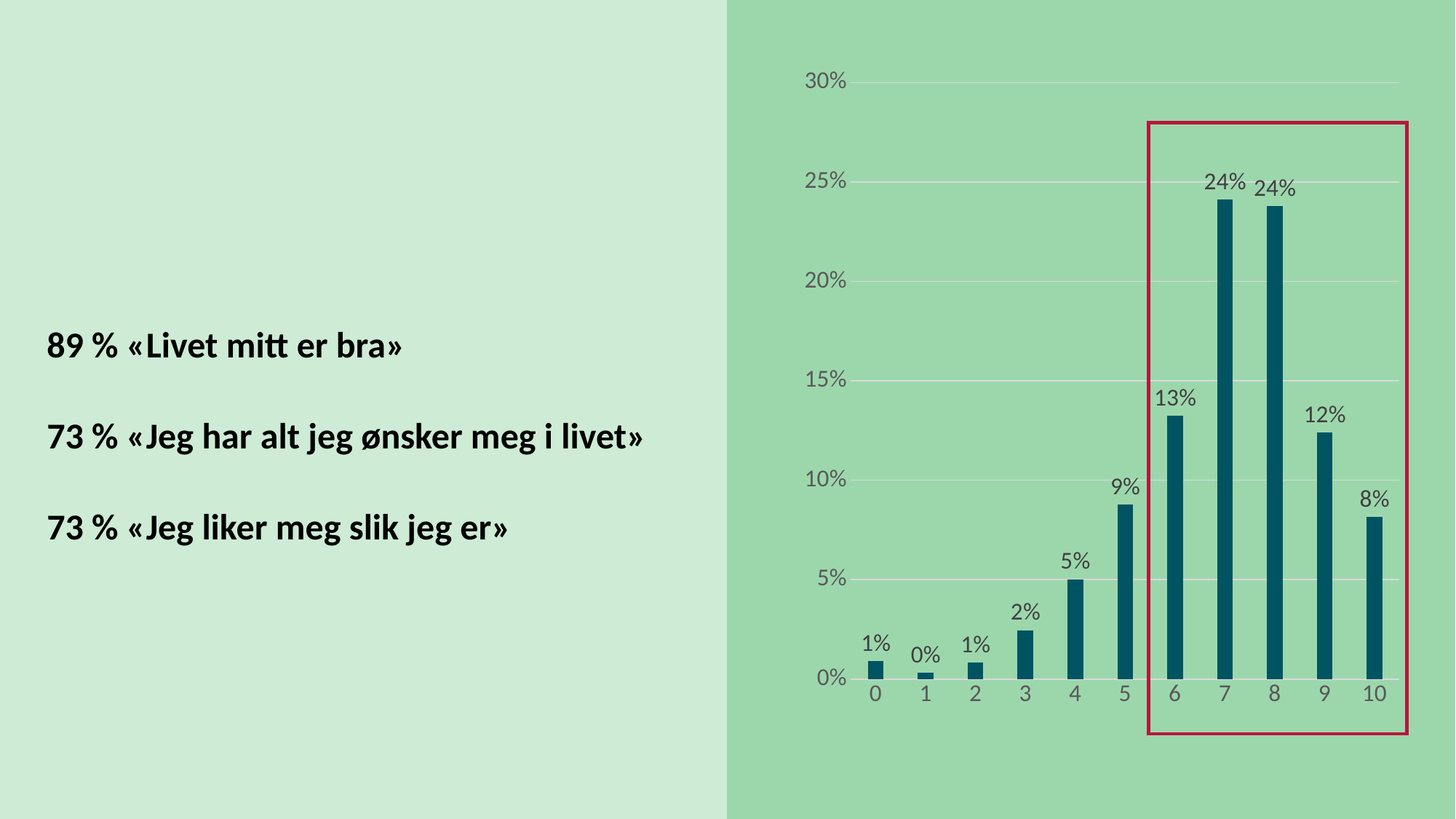

### Chart

| Category |  |
|---|---|
| 0 | 0.009040760036775973 |
| 1 | 0.0030646644192460926 |
| 2 | 0.008427827152926755 |
| 3 | 0.024670548574931048 |
| 4 | 0.05026049647563593 |
| 5 | 0.08780263561140055 |
| 6 | 0.1323935029114312 |
| 7 | 0.2410358565737052 |
| 8 | 0.23789457554397797 |
| 9 | 0.1238890591480233 |
| 10 | 0.08152007355194606 |
# 89 % «Livet mitt er bra»
73 % «Jeg har alt jeg ønsker meg i livet»
73 % «Jeg liker meg slik jeg er»